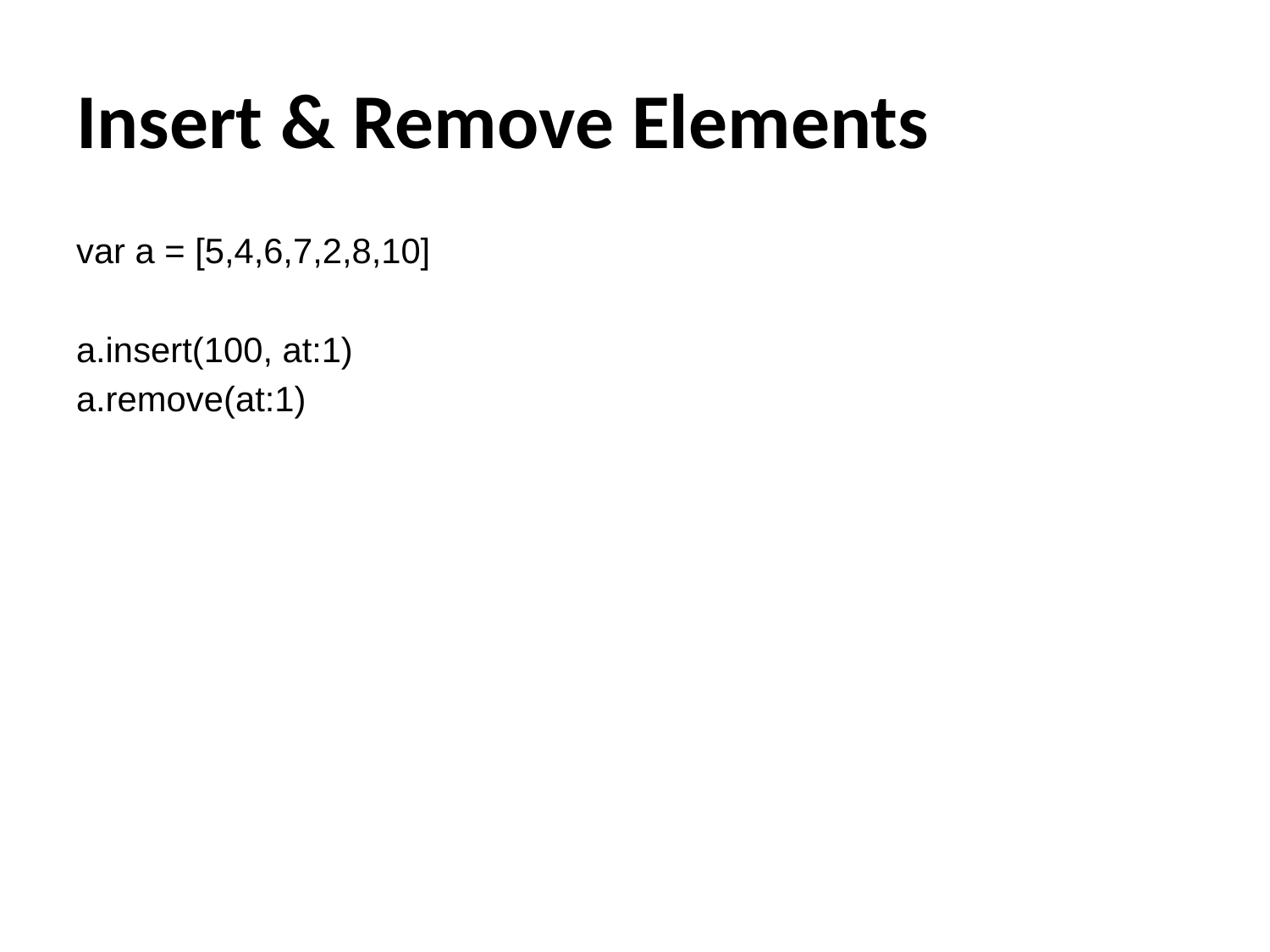

# Insert & Remove Elements
var a = [5,4,6,7,2,8,10]

a.insert(100, at:1)
a.remove(at:1)